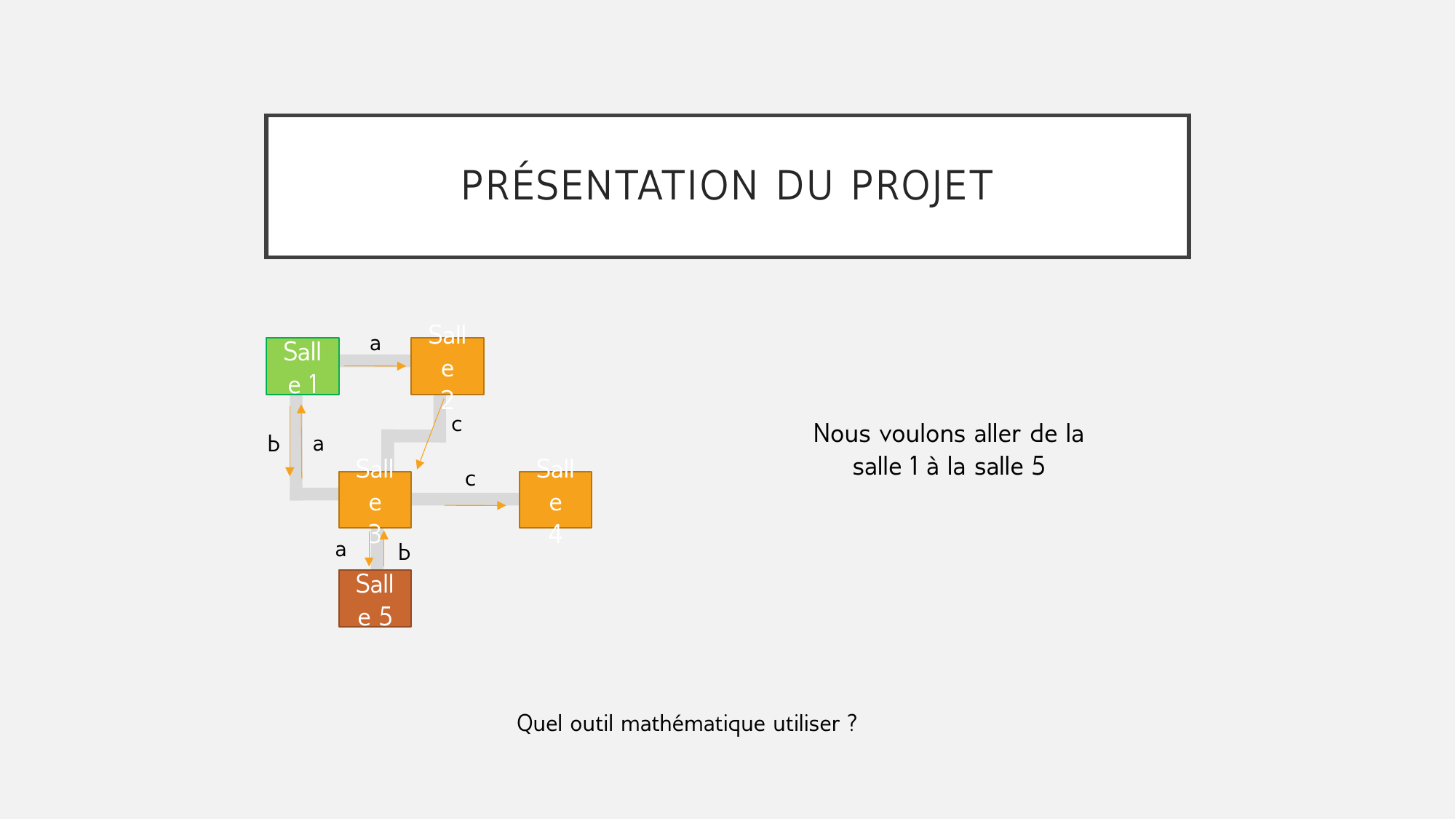

# Présentation du projet
a

Salle
2
Salle 1

Salle
4
Salle
3

Salle 5
c
a
b
c
a
b
Nous voulons aller de la salle 1 à la salle 5

Quel outil mathématique utiliser ?